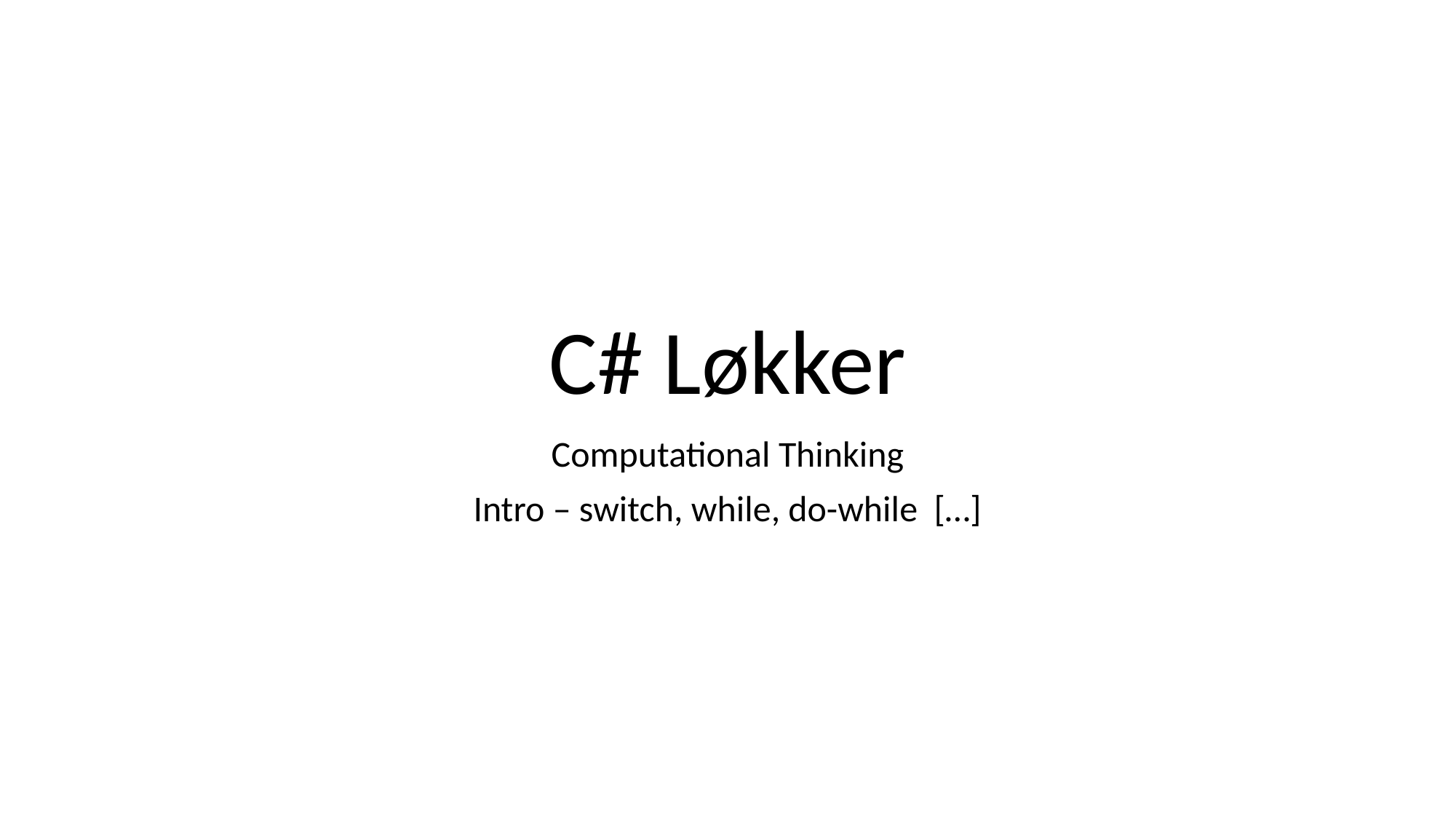

# C# Løkker
Computational Thinking
Intro – switch, while, do-while  […]